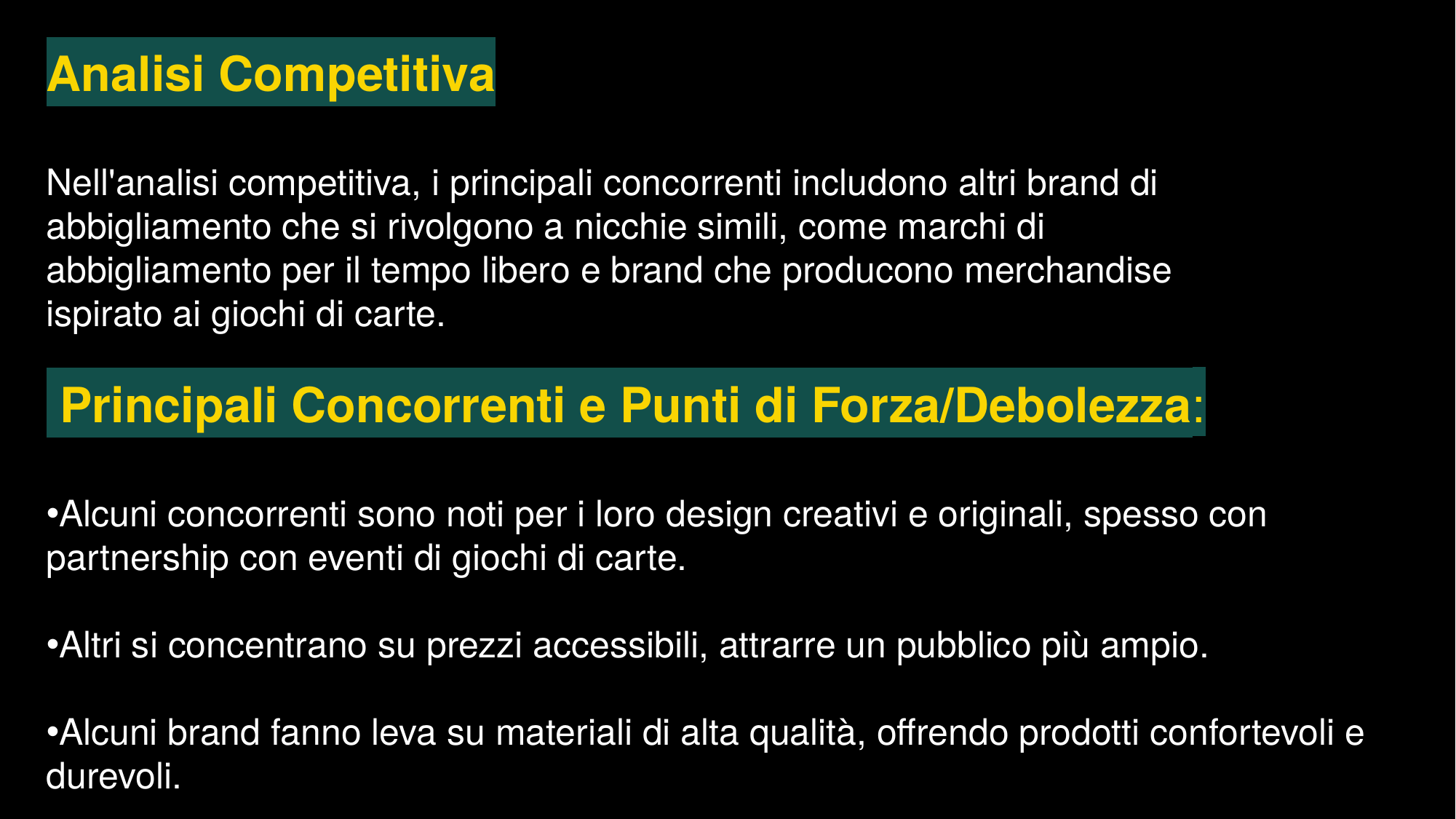

Analisi Competitiva

Nell'analisi competitiva, i principali concorrenti includono altri brand di abbigliamento che si rivolgono a nicchie simili, come marchi di abbigliamento per il tempo libero e brand che producono merchandise ispirato ai giochi di carte.
 Principali Concorrenti e Punti di Forza/Debolezza:

Alcuni concorrenti sono noti per i loro design creativi e originali, spesso con partnership con eventi di giochi di carte.

Altri si concentrano su prezzi accessibili, attrarre un pubblico più ampio.

Alcuni brand fanno leva su materiali di alta qualità, offrendo prodotti confortevoli e durevoli.